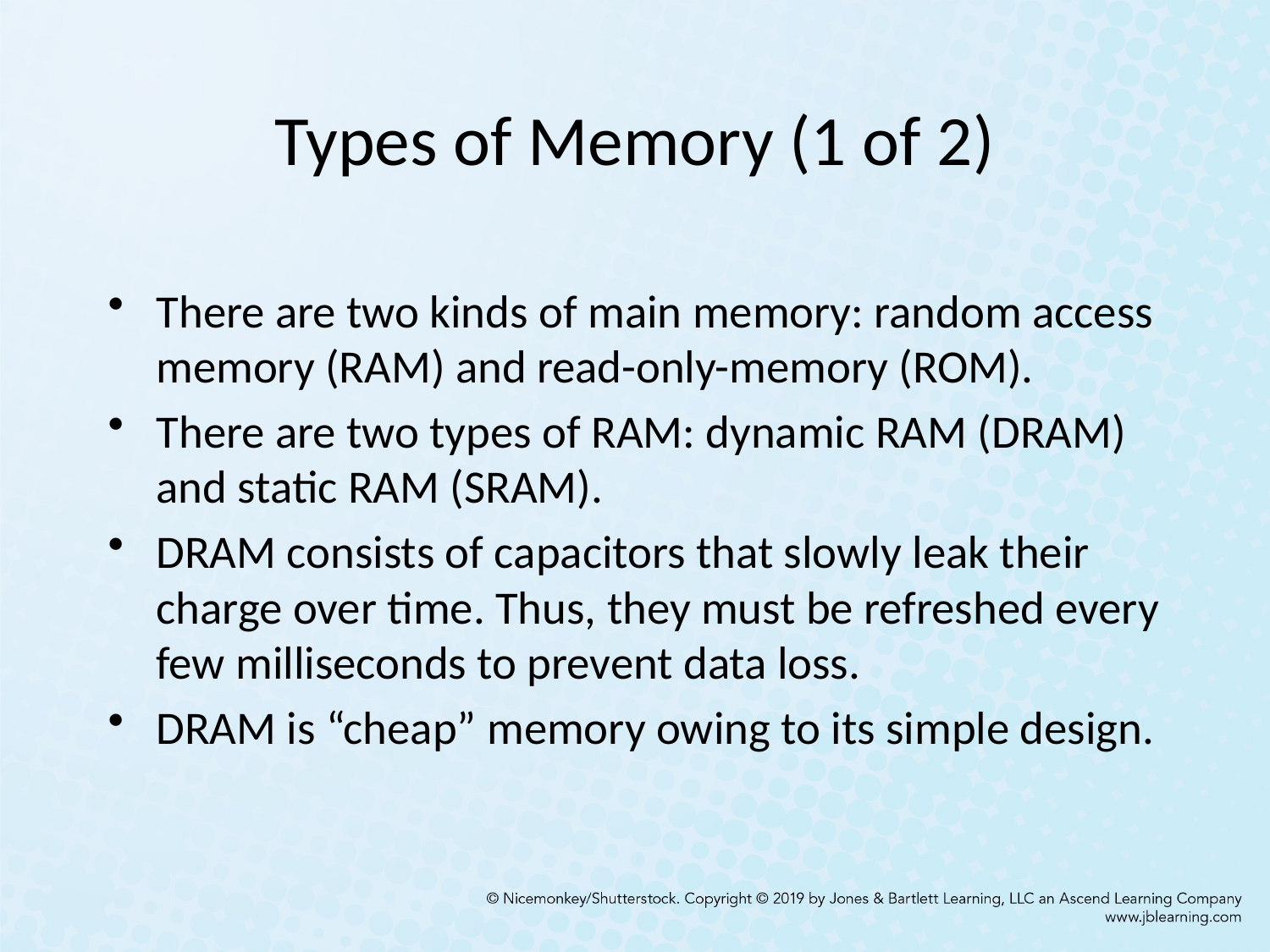

# Types of Memory (1 of 2)
There are two kinds of main memory: random access memory (RAM) and read-only-memory (ROM).
There are two types of RAM: dynamic RAM (DRAM) and static RAM (SRAM).
DRAM consists of capacitors that slowly leak their charge over time. Thus, they must be refreshed every few milliseconds to prevent data loss.
DRAM is “cheap” memory owing to its simple design.